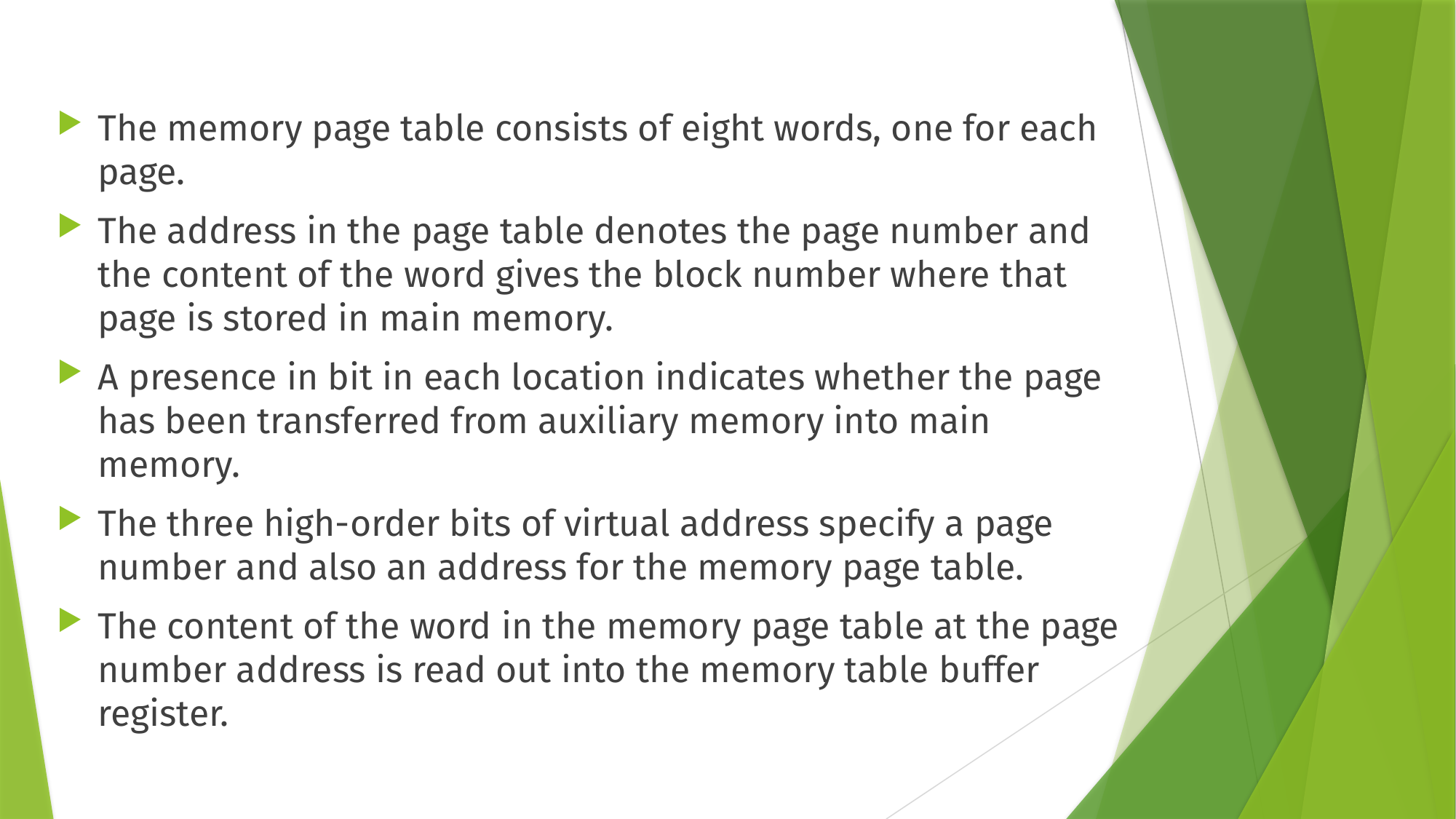

The memory page table consists of eight words, one for each page.
The address in the page table denotes the page number and the content of the word gives the block number where that page is stored in main memory.
A presence in bit in each location indicates whether the page has been transferred from auxiliary memory into main memory.
The three high-order bits of virtual address specify a page number and also an address for the memory page table.
The content of the word in the memory page table at the page number address is read out into the memory table buffer register.